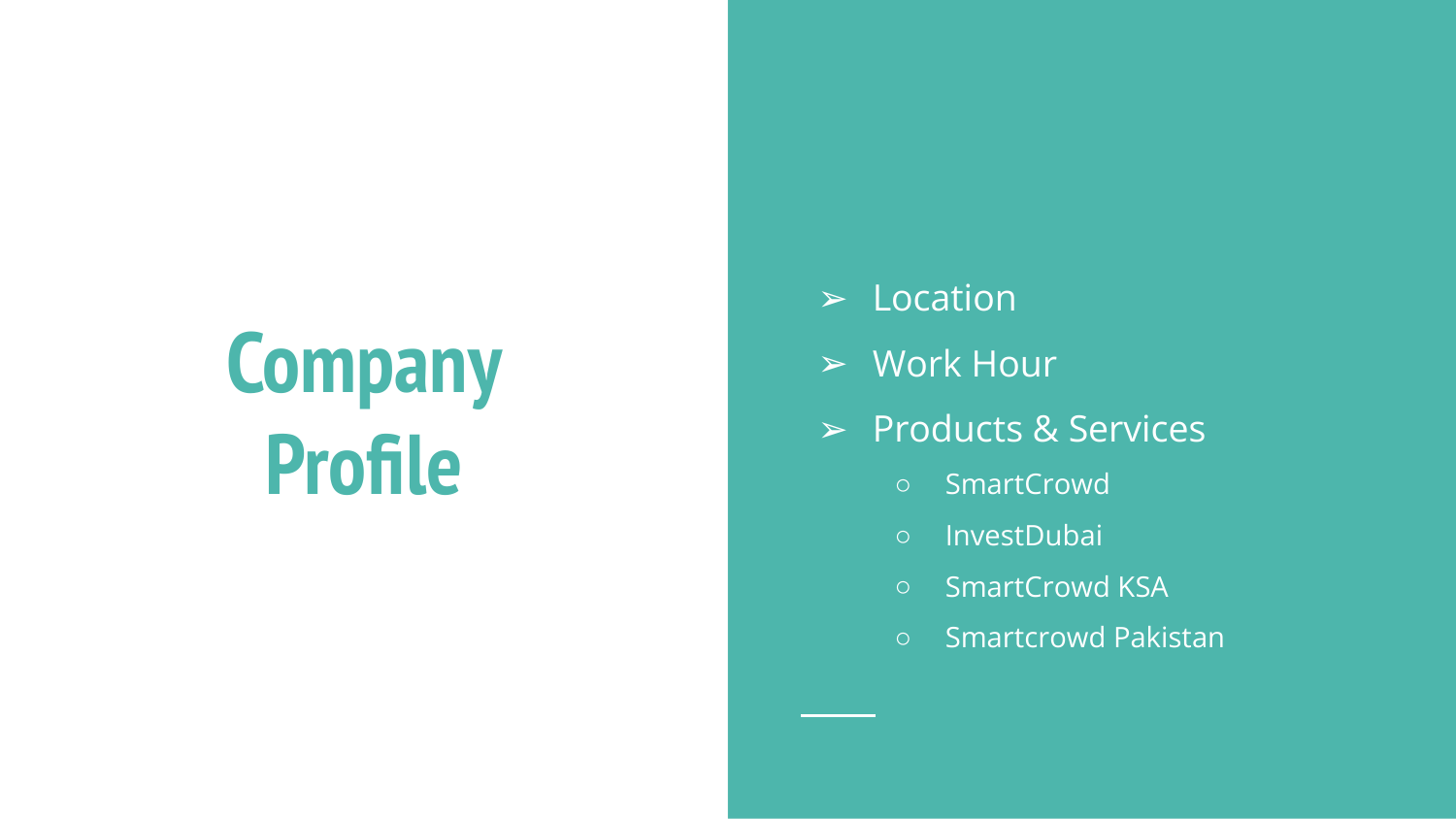

Location
Work Hour
Products & Services
SmartCrowd
InvestDubai
SmartCrowd KSA
Smartcrowd Pakistan

# Company
Profile